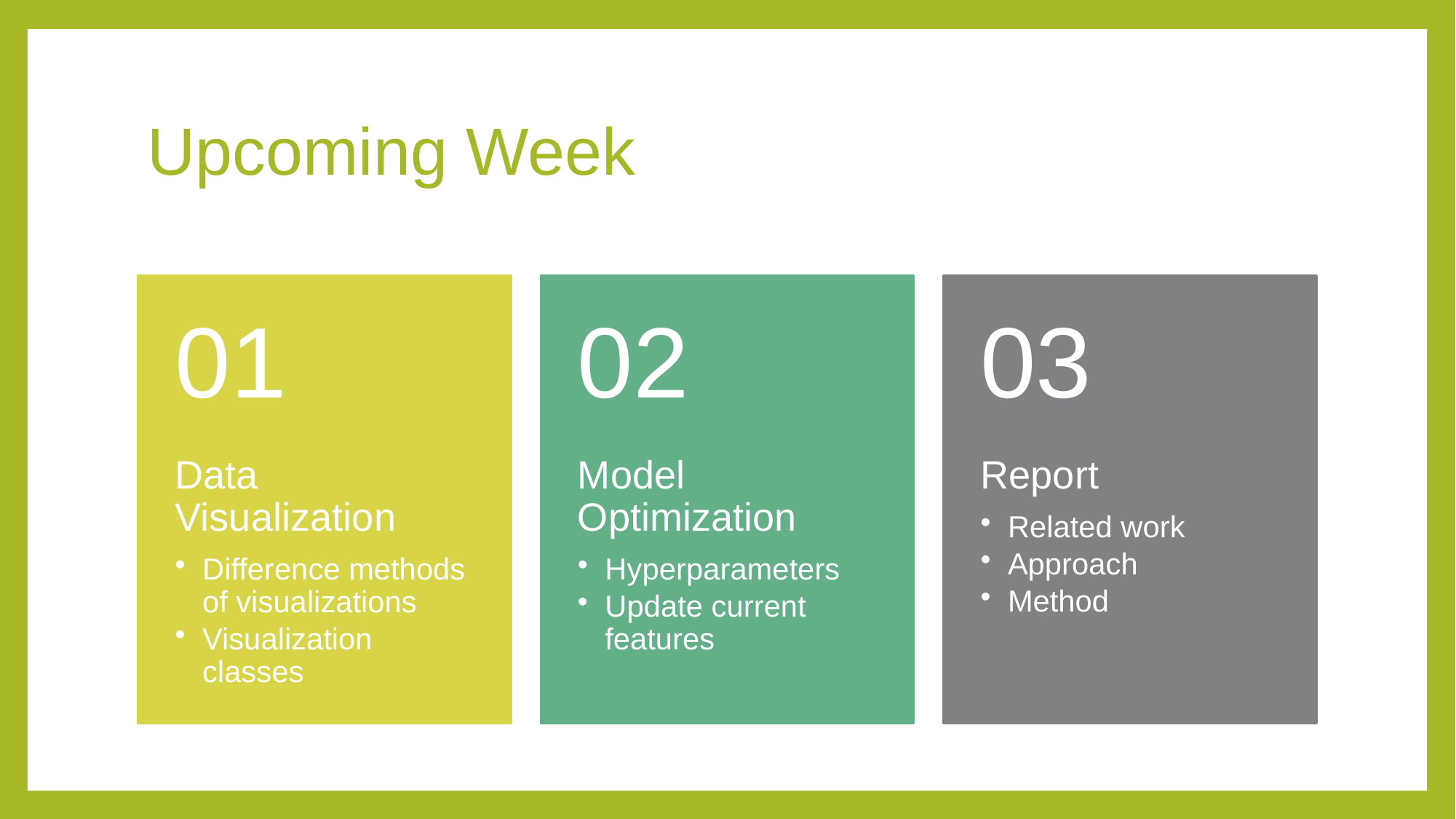

# Upcoming Week
Data Visualization
Difference methods of visualizations
Visualization classes
01
Model Optimization
Hyperparameters
Update current features
02
Report
Related work
Approach
Method
03